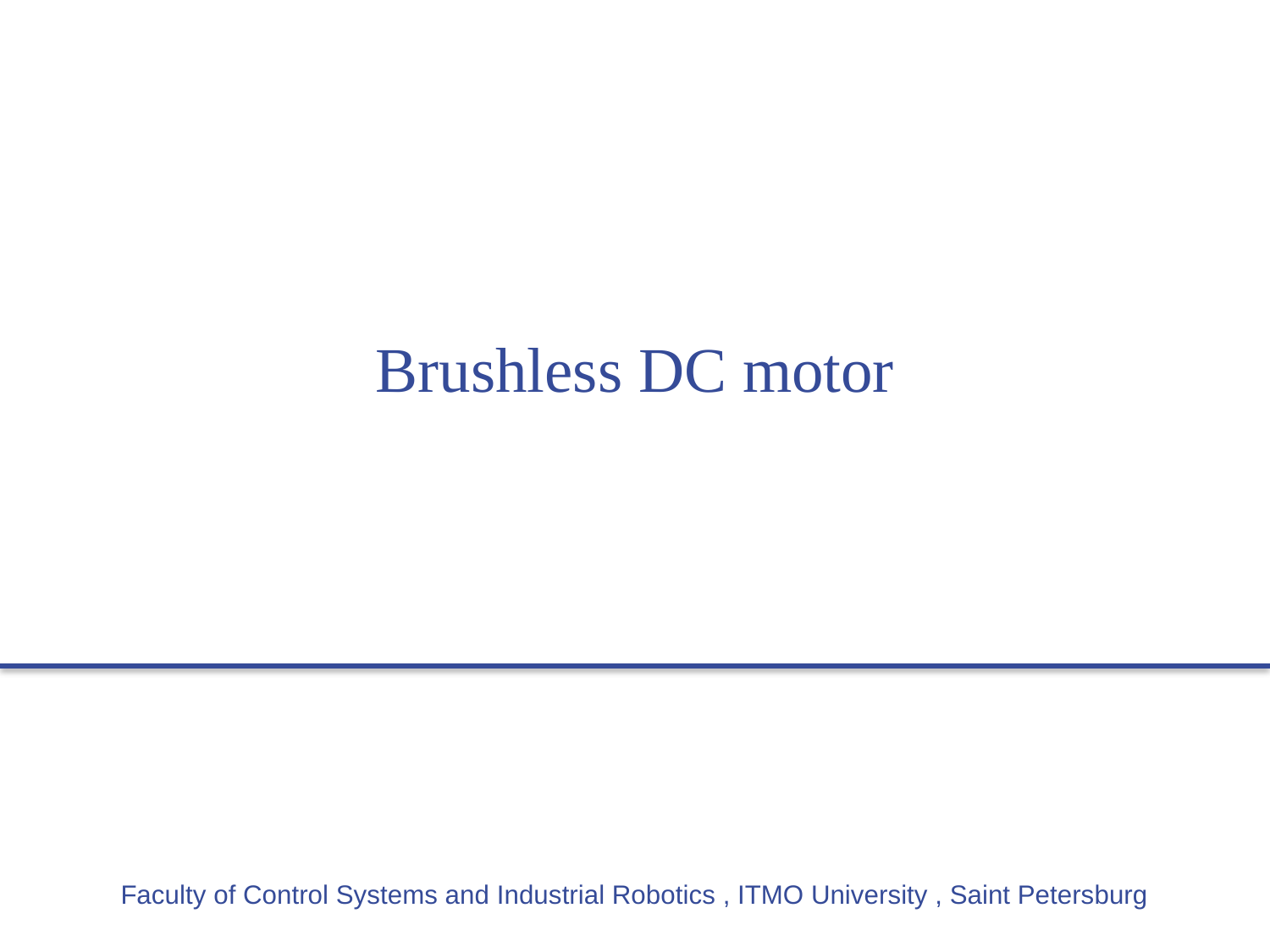

# Brushless DC motor
Faculty of Control Systems and Industrial Robotics , ITMO University , Saint Petersburg